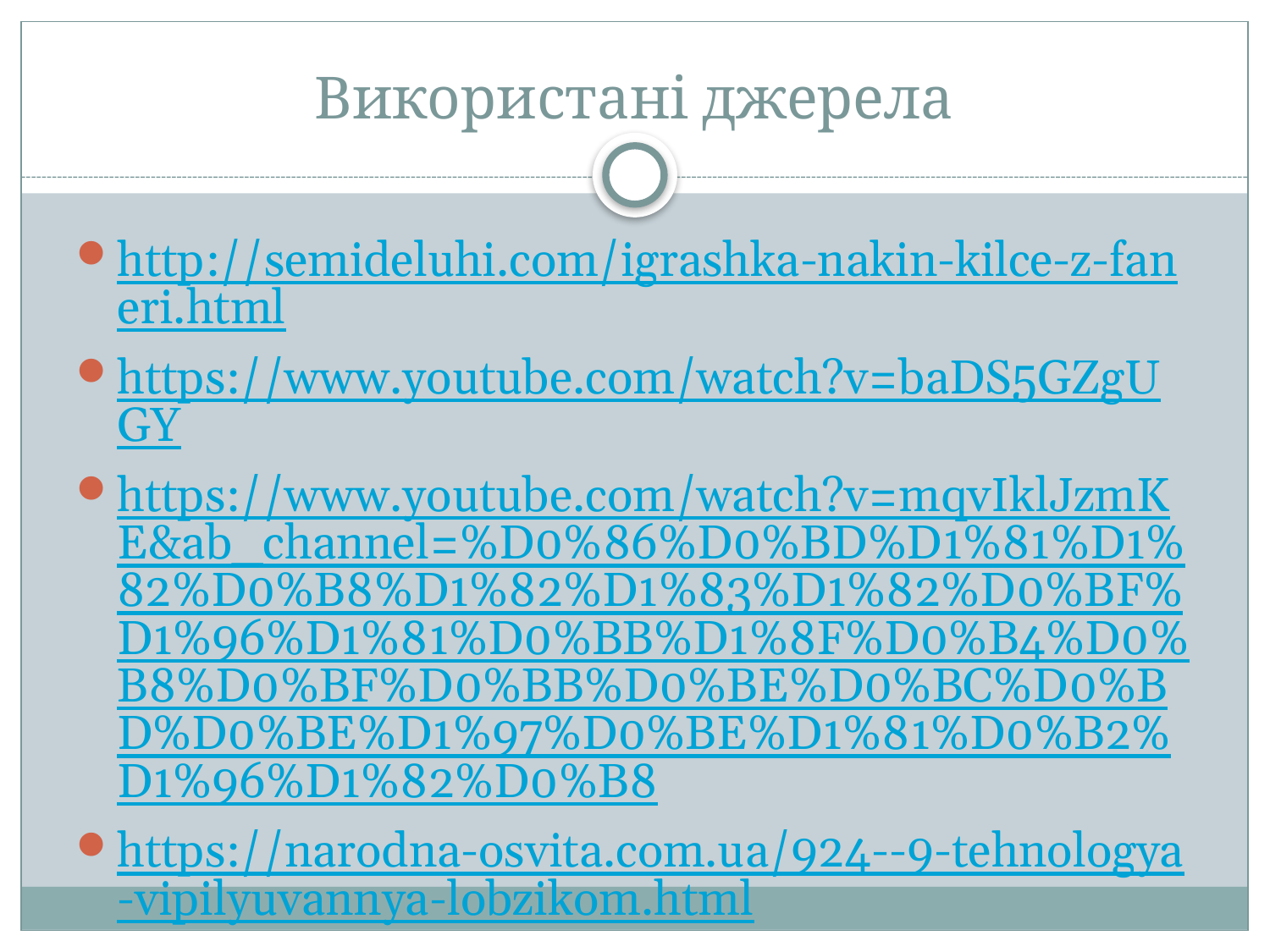

# Використані джерела
http://semideluhi.com/igrashka-nakin-kilce-z-faneri.html
https://www.youtube.com/watch?v=baDS5GZgUGY
https://www.youtube.com/watch?v=mqvIklJzmKE&ab_channel=%D0%86%D0%BD%D1%81%D1%82%D0%B8%D1%82%D1%83%D1%82%D0%BF%D1%96%D1%81%D0%BB%D1%8F%D0%B4%D0%B8%D0%BF%D0%BB%D0%BE%D0%BC%D0%BD%D0%BE%D1%97%D0%BE%D1%81%D0%B2%D1%96%D1%82%D0%B8
https://narodna-osvita.com.ua/924--9-tehnologya-vipilyuvannya-lobzikom.html